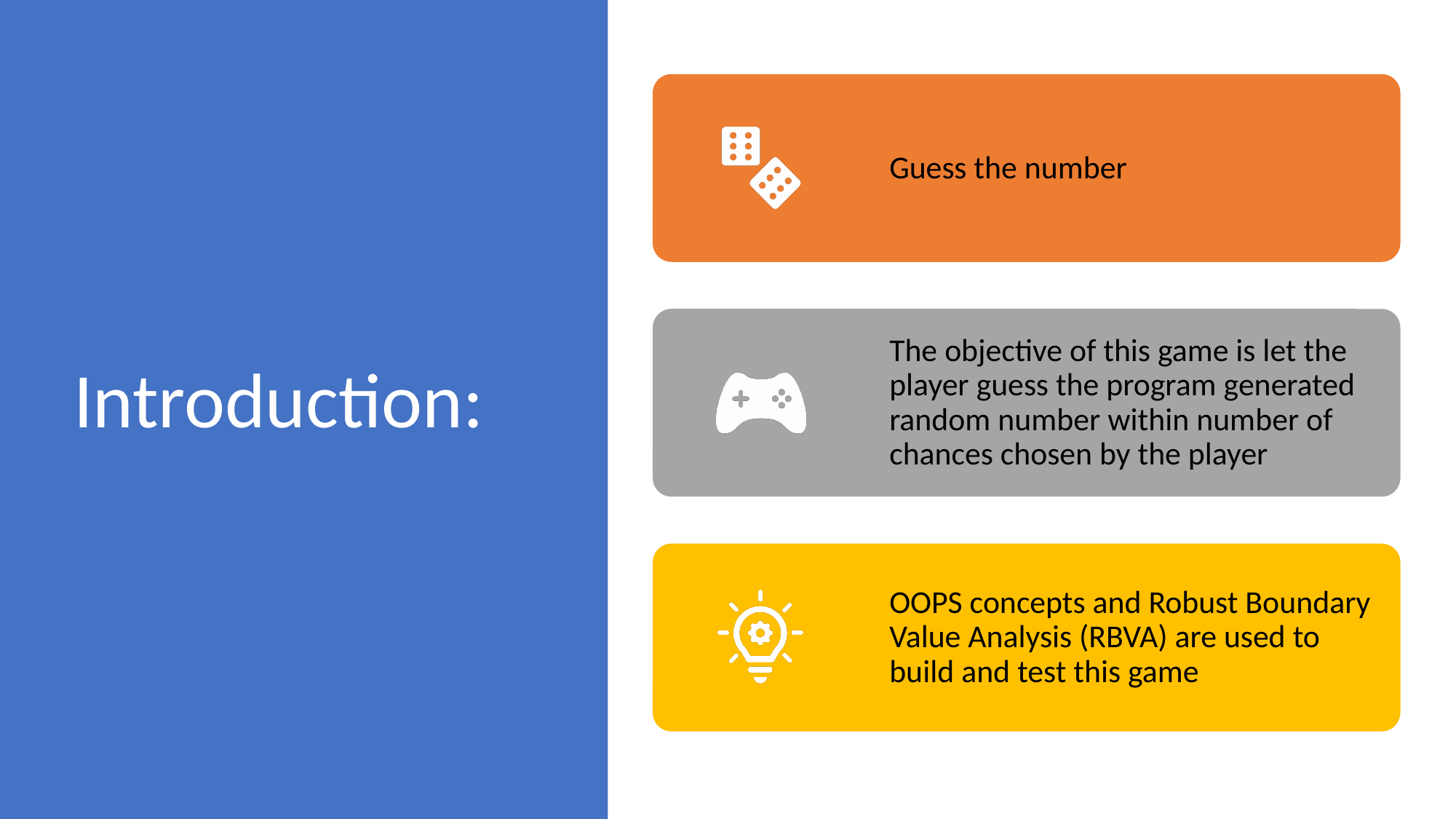

# Introduction:
Guess the number
The objective of this game is let the player guess the program generated random number within number of chances chosen by the player
OOPS concepts and Robust Boundary Value Analysis (RBVA) are used to build and test this game